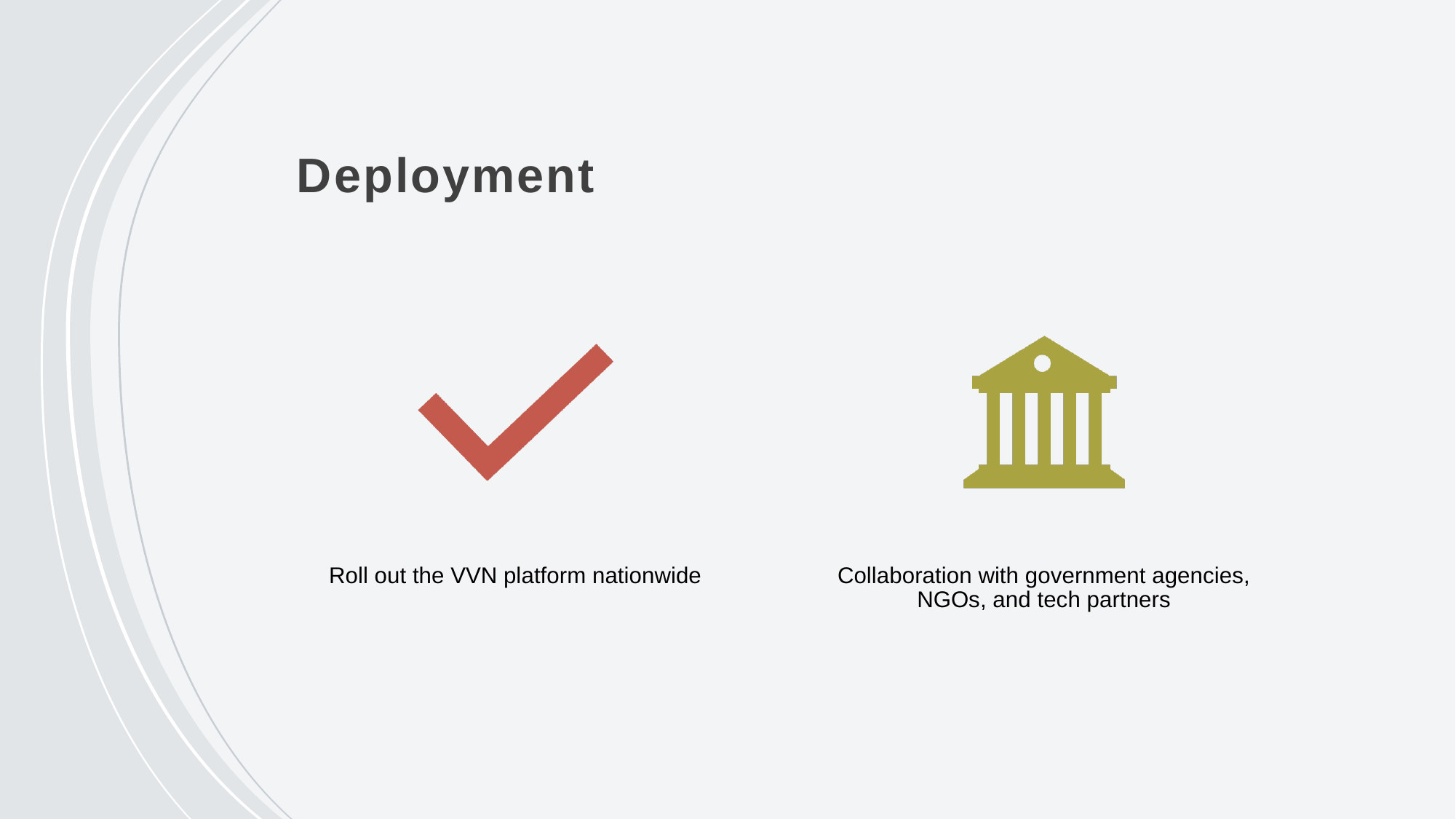

# Deployment
Roll out the VVN platform nationwide
Collaboration with government agencies, NGOs, and tech partners